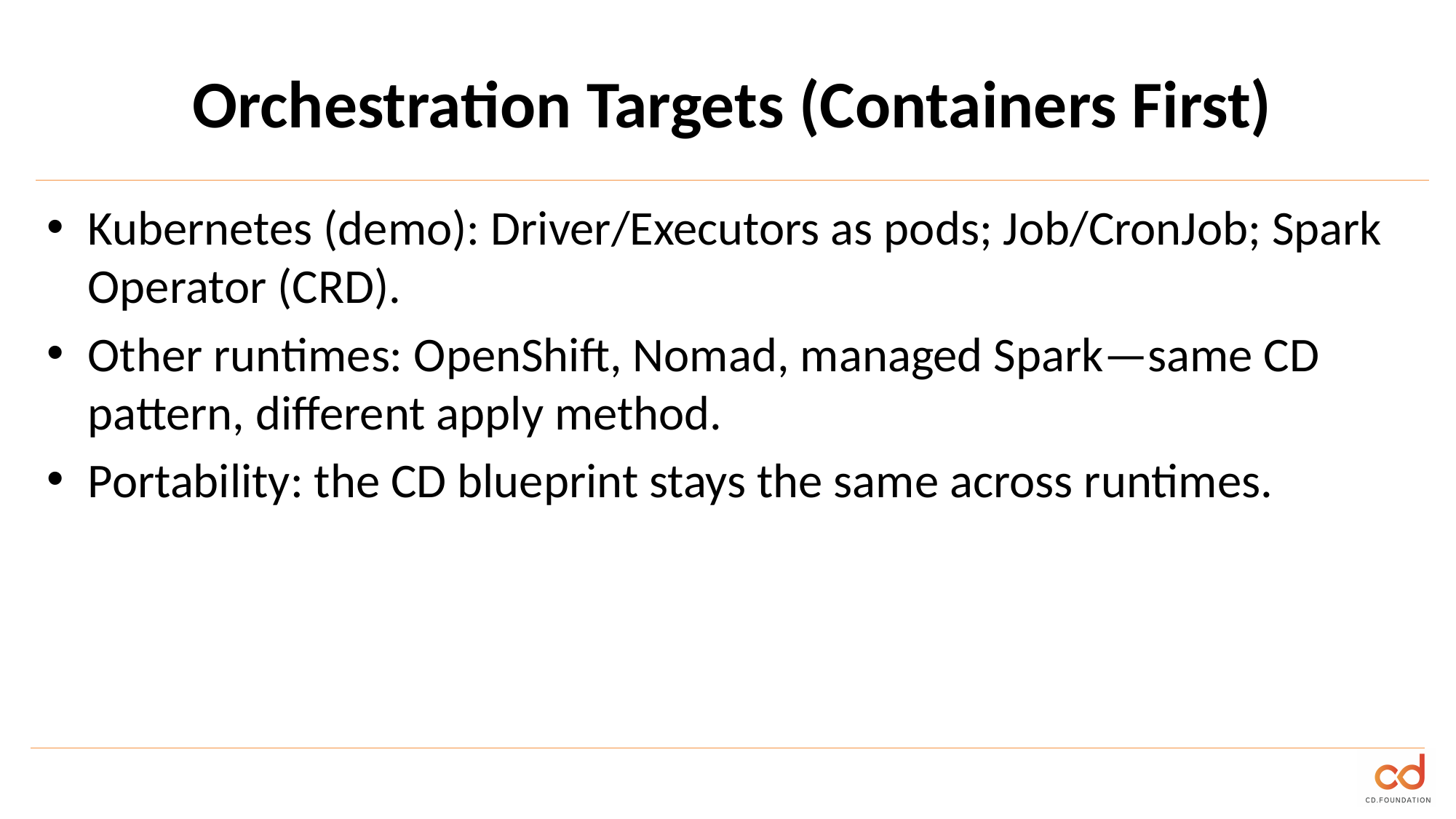

# Orchestration Targets (Containers First)
Kubernetes (demo): Driver/Executors as pods; Job/CronJob; Spark Operator (CRD).
Other runtimes: OpenShift, Nomad, managed Spark—same CD pattern, different apply method.
Portability: the CD blueprint stays the same across runtimes.